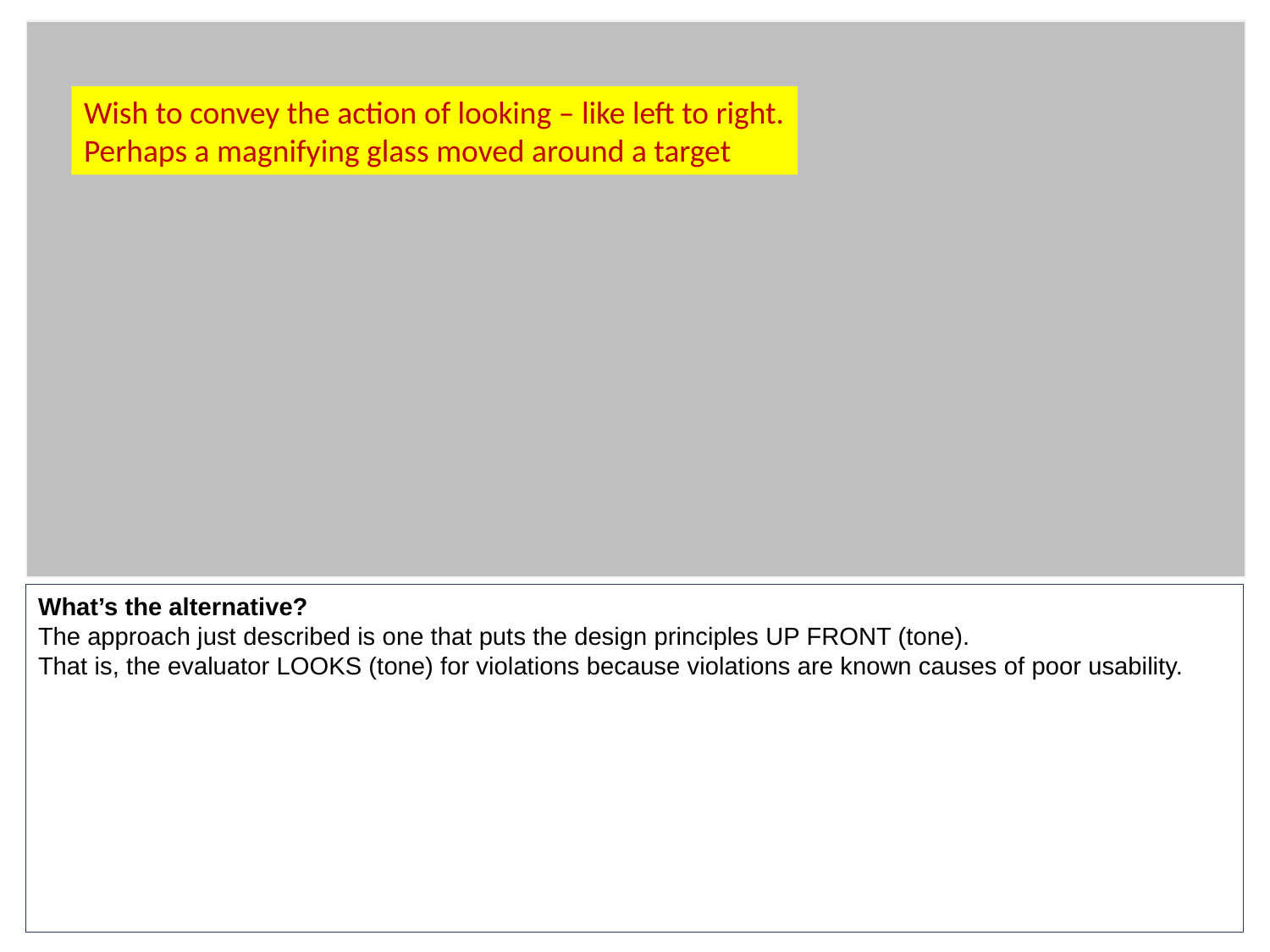

Wish to convey the action of looking – like left to right.
Perhaps a magnifying glass moved around a target
What’s the alternative?
The approach just described is one that puts the design principles UP FRONT (tone).
That is, the evaluator LOOKS (tone) for violations because violations are known causes of poor usability.